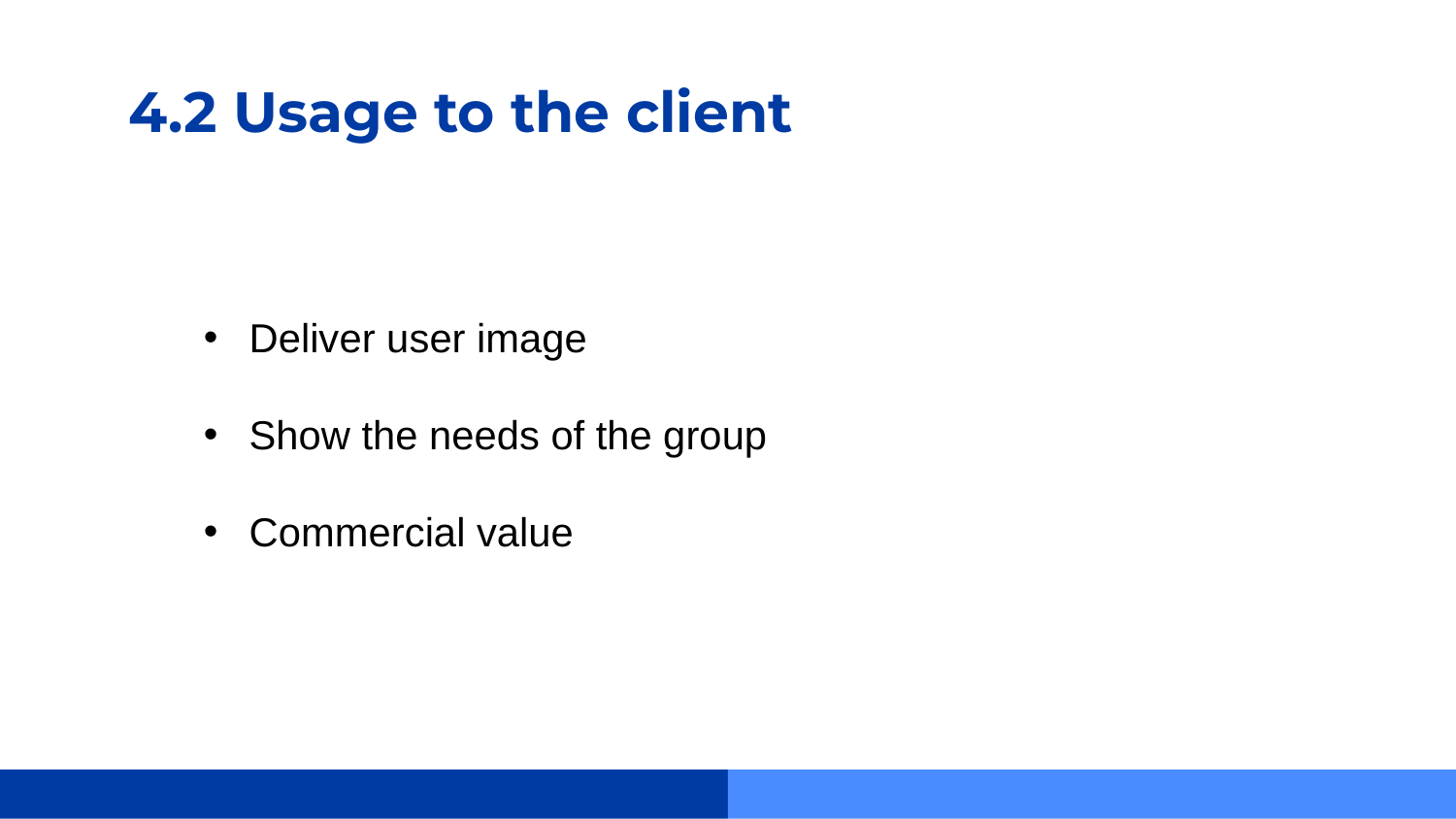

# 4.2 Usage to the client
Deliver user image
Show the needs of the group
Commercial value